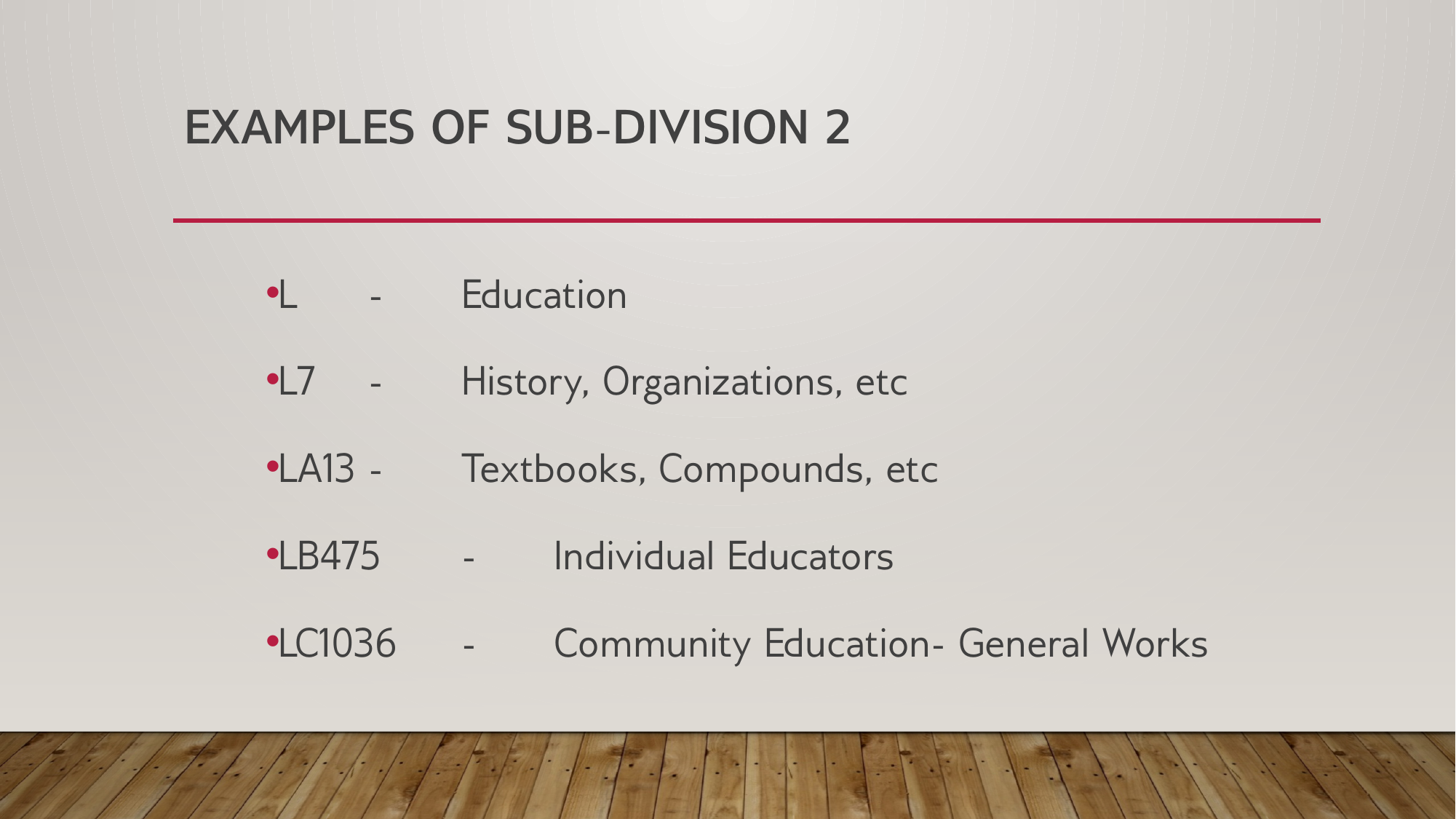

# Examples of Sub-Division 2
L 		- 	Education
L7		- 	History, Organizations, etc
LA13		- 	Textbooks, Compounds, etc
LB475	- 	Individual Educators
LC1036	- 	Community Education- General Works